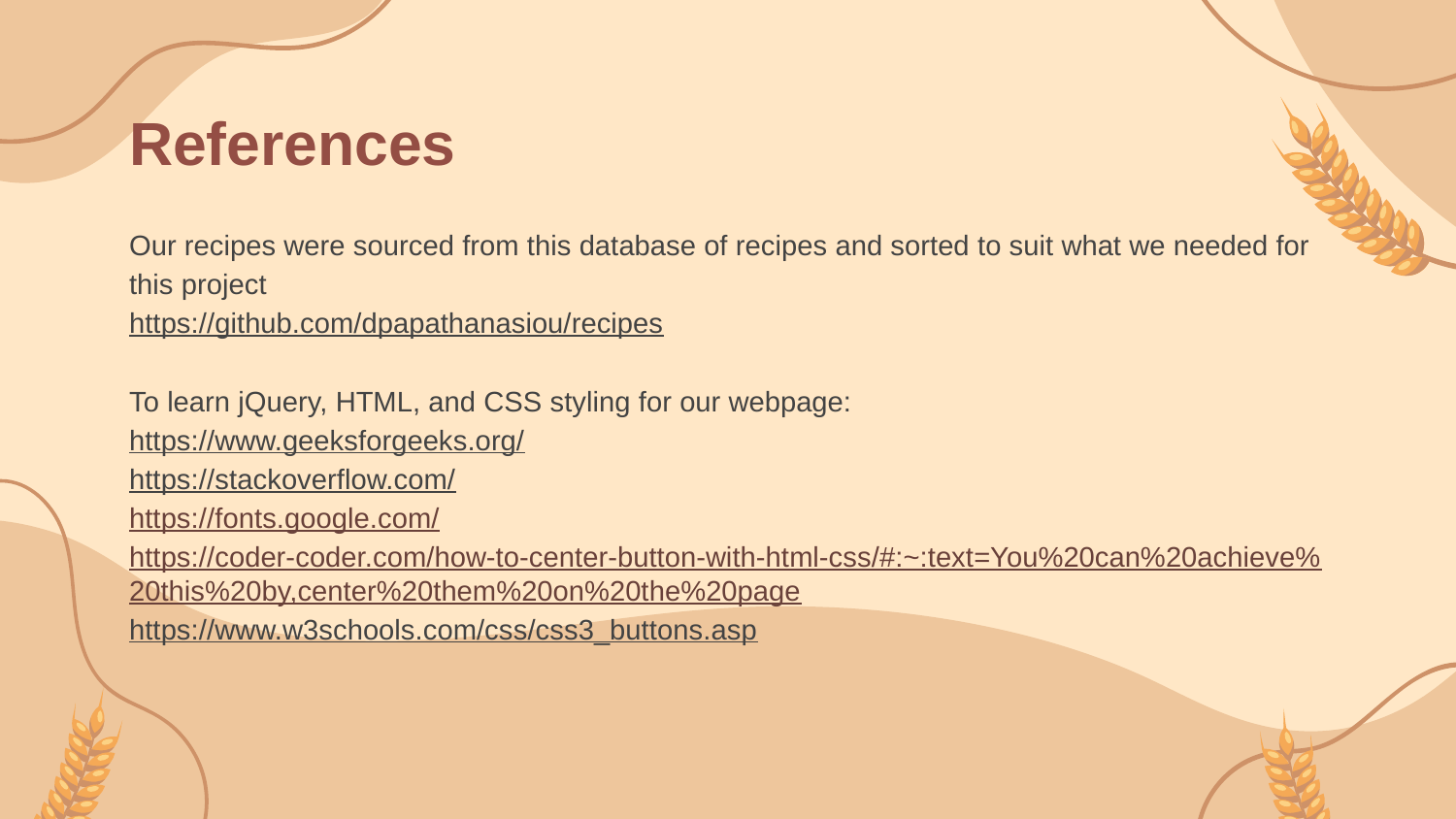

# References
Our recipes were sourced from this database of recipes and sorted to suit what we needed for this project
https://github.com/dpapathanasiou/recipes

To learn jQuery, HTML, and CSS styling for our webpage:
https://www.geeksforgeeks.org/
https://stackoverflow.com/
https://fonts.google.com/  https://coder-coder.com/how-to-center-button-with-html-css/#:~:text=You%20can%20achieve%20this%20by,center%20them%20on%20the%20page
https://www.w3schools.com/css/css3_buttons.asp